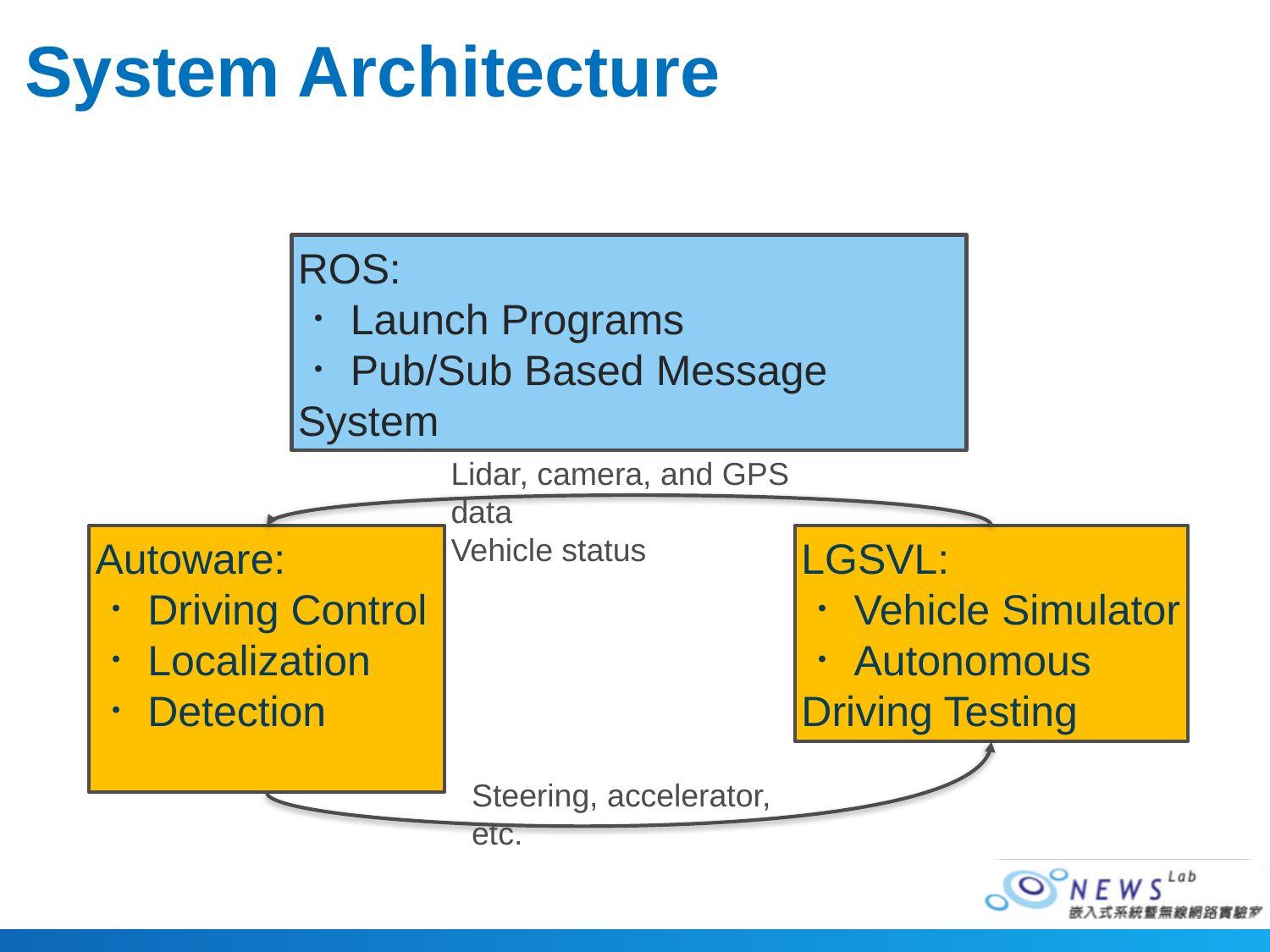

# System Architecture

ROS:
．Launch Programs
．Pub/Sub Based Message System
Lidar, camera, and GPS data
Vehicle status
Autoware:
．Driving Control
．Localization
．Detection

LGSVL:
．Vehicle Simulator
．Autonomous Driving Testing
Steering, accelerator, etc.